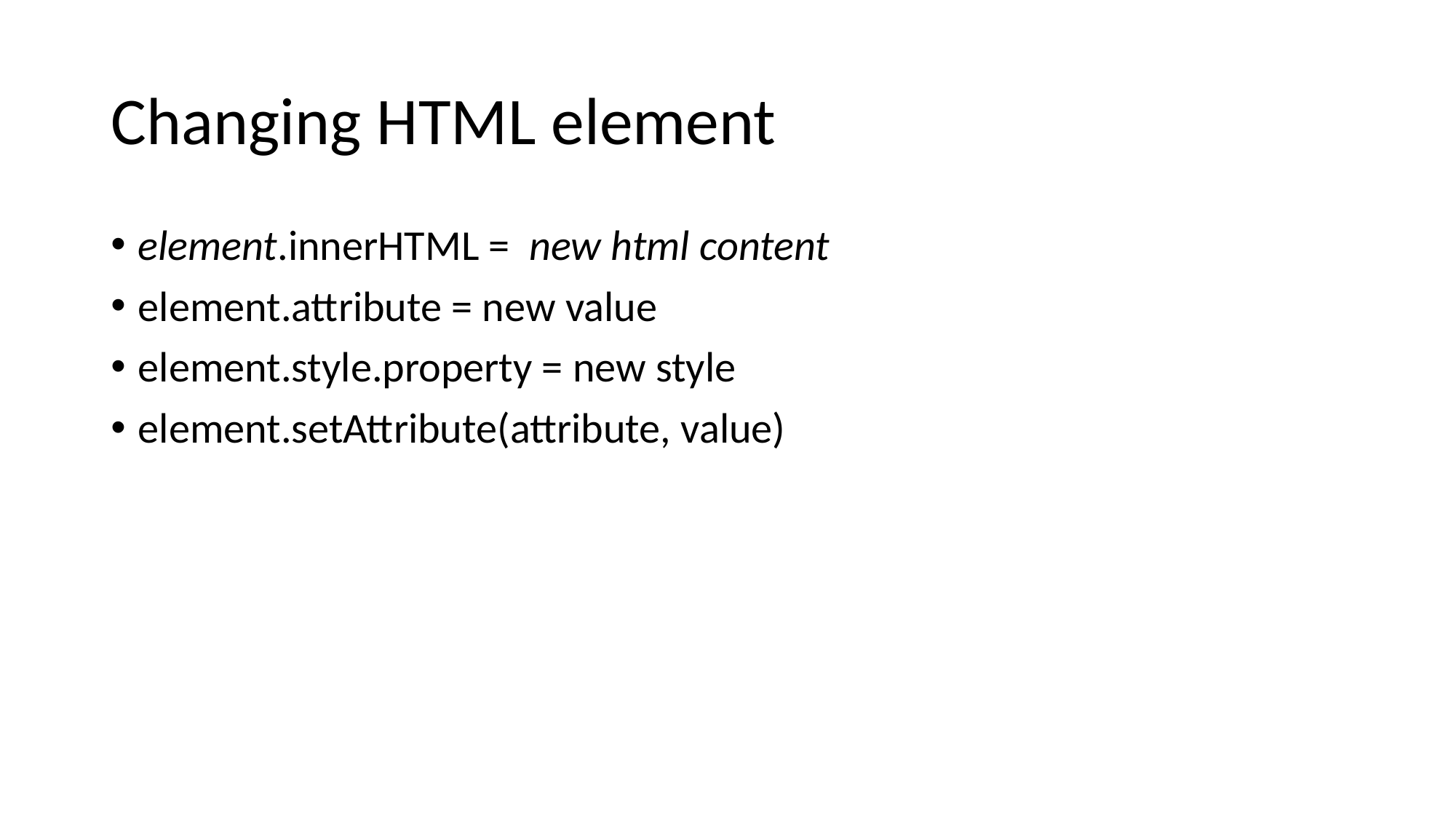

# Changing HTML element
element.innerHTML =  new html content
element.attribute = new value
element.style.property = new style
element.setAttribute(attribute, value)